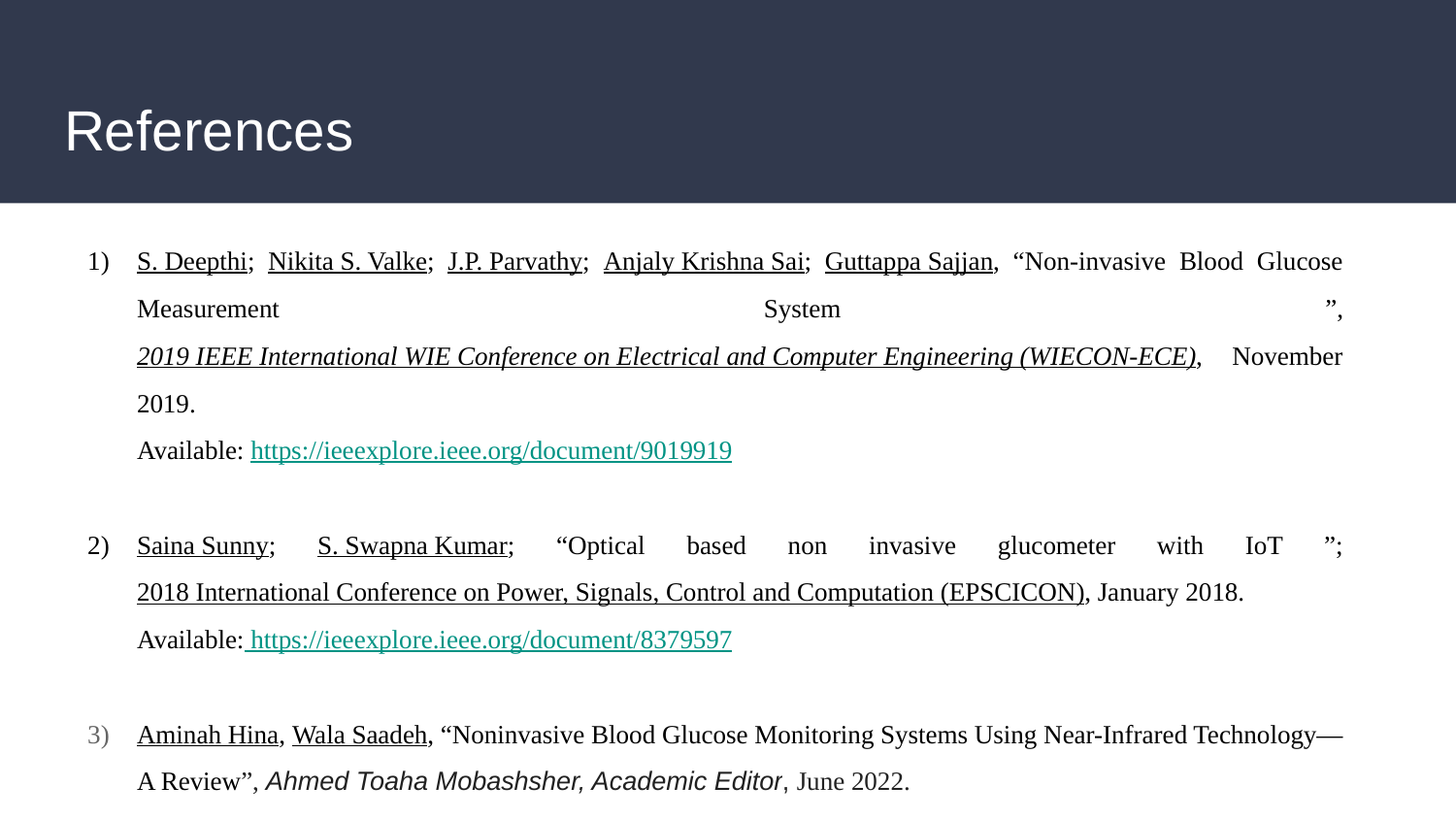

# References
S. Deepthi; Nikita S. Valke; J.P. Parvathy; Anjaly Krishna Sai; Guttappa Sajjan, “Non-invasive Blood Glucose Measurement System ”, 2019 IEEE International WIE Conference on Electrical and Computer Engineering (WIECON-ECE), November 2019.
Available: https://ieeexplore.ieee.org/document/9019919

Saina Sunny; S. Swapna Kumar; “Optical based non invasive glucometer with IoT ”; 2018 International Conference on Power, Signals, Control and Computation (EPSCICON), January 2018.
Available: https://ieeexplore.ieee.org/document/8379597

Aminah Hina, Wala Saadeh, “Noninvasive Blood Glucose Monitoring Systems Using Near-Infrared Technology—A Review”, Ahmed Toaha Mobashsher, Academic Editor, June 2022.
Available:https://www.ncbi.nlm.nih.gov/pmc/articles/PMC9268854/